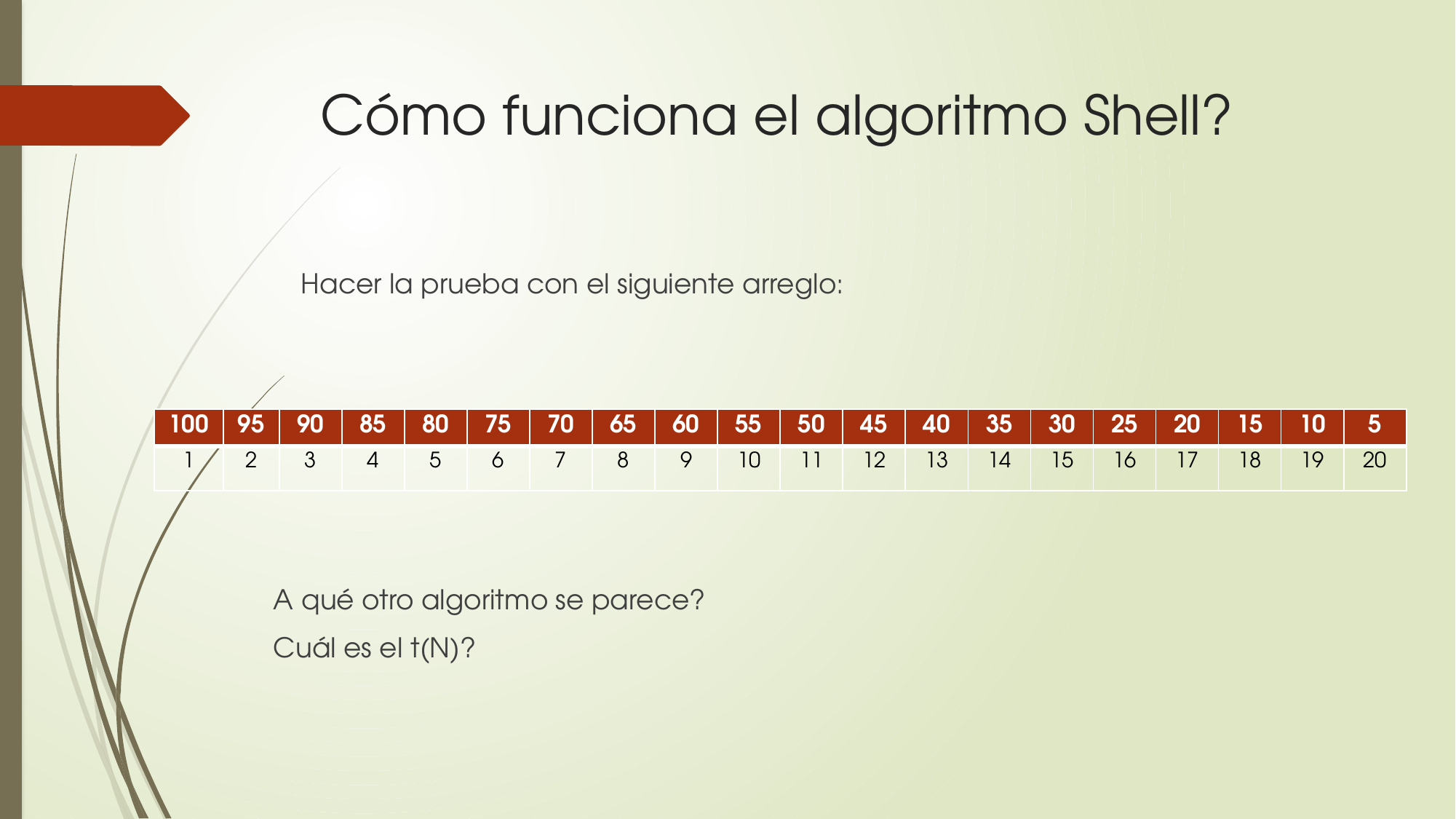

# Cómo funciona el algoritmo Shell?
Hacer la prueba con el siguiente arreglo:
| 100 | 95 | 90 | 85 | 80 | 75 | 70 | 65 | 60 | 55 | 50 | 45 | 40 | 35 | 30 | 25 | 20 | 15 | 10 | 5 |
| --- | --- | --- | --- | --- | --- | --- | --- | --- | --- | --- | --- | --- | --- | --- | --- | --- | --- | --- | --- |
| 1 | 2 | 3 | 4 | 5 | 6 | 7 | 8 | 9 | 10 | 11 | 12 | 13 | 14 | 15 | 16 | 17 | 18 | 19 | 20 |
A qué otro algoritmo se parece?
Cuál es el t(N)?